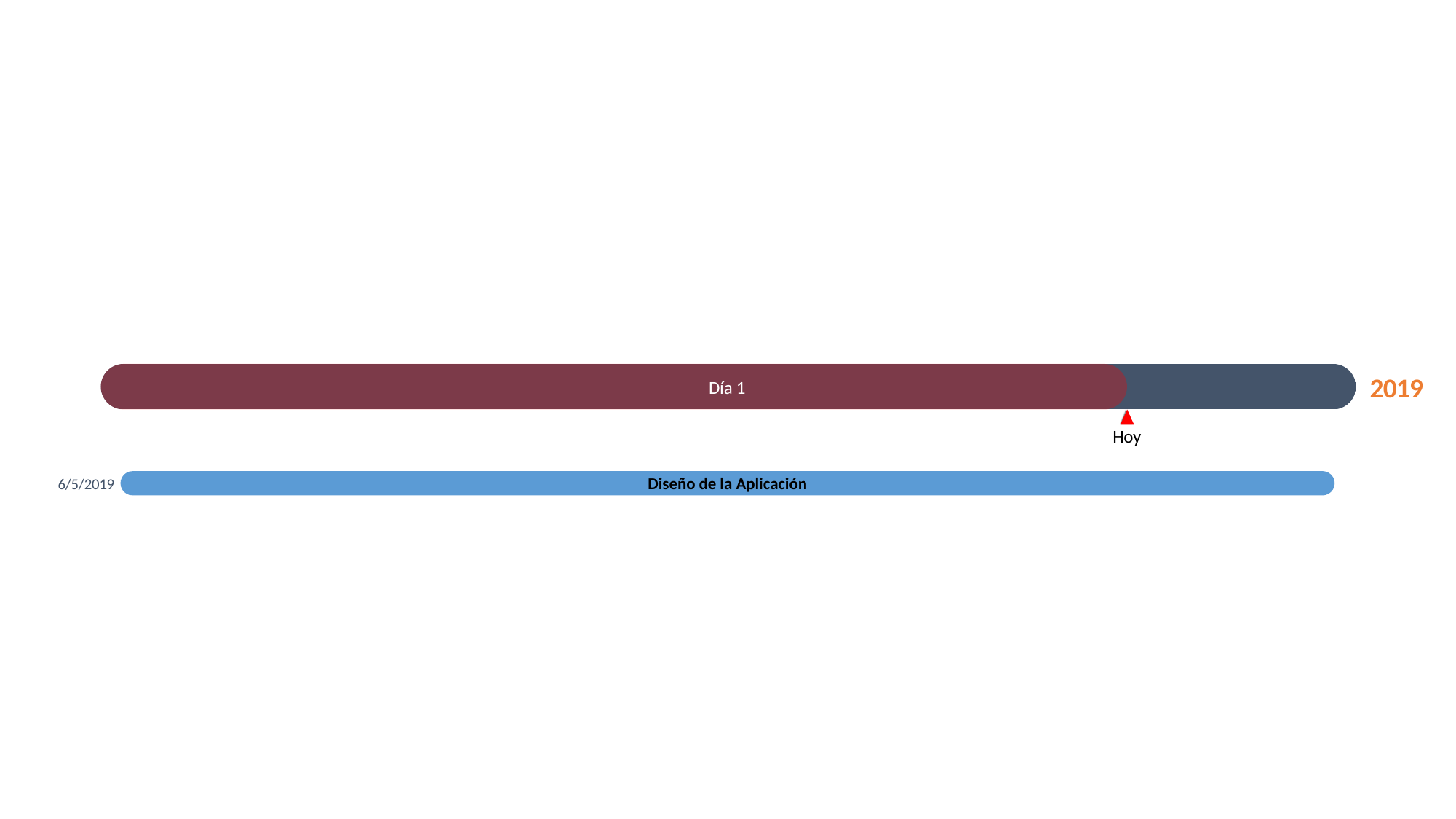

2019
2019
Día 1

Hoy
1 día

Diseño de la Aplicación
6/5/2019